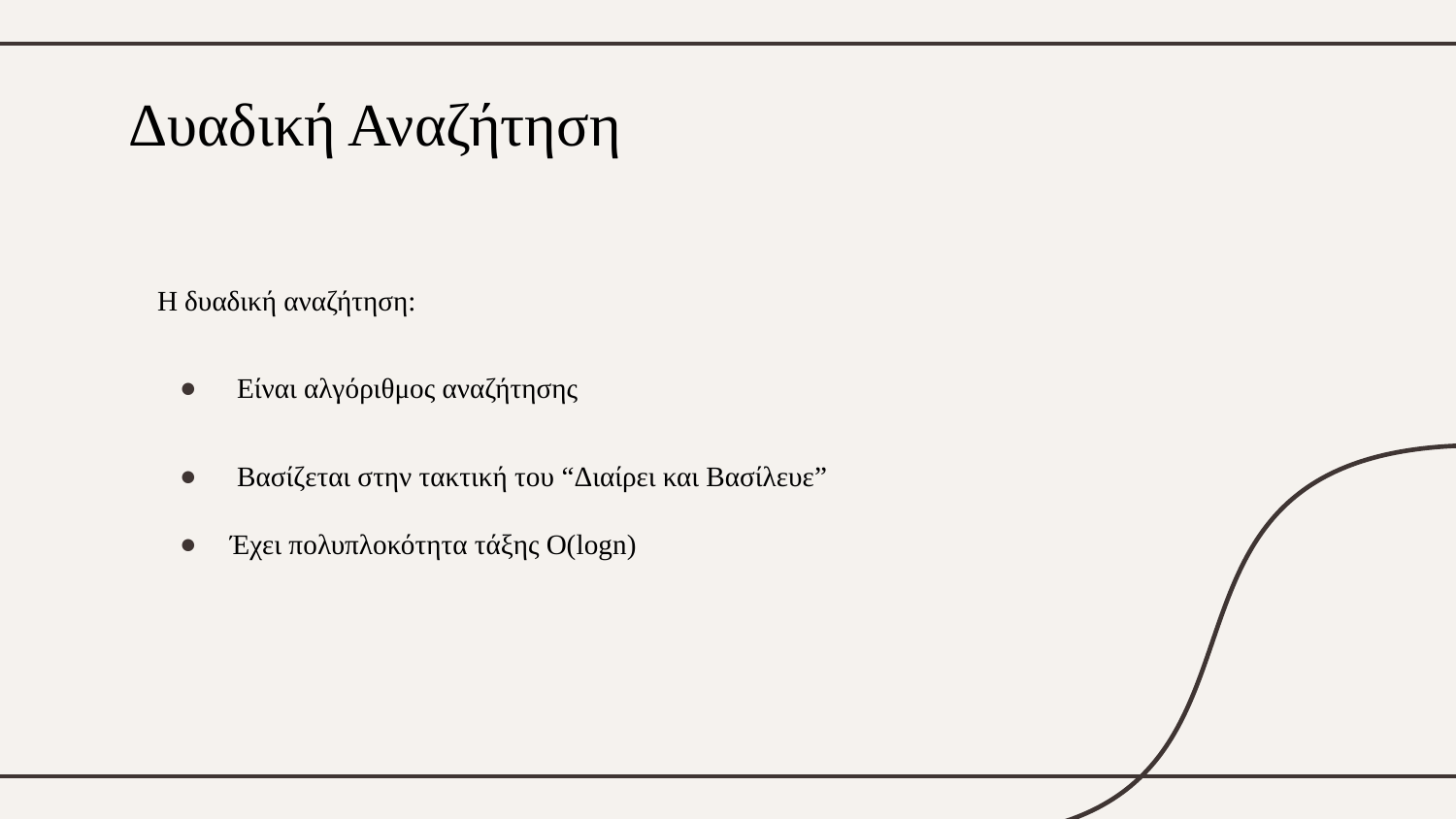

# Δυαδική Αναζήτηση
Η δυαδική αναζήτηση:

 Είναι αλγόριθμος αναζήτησης

 Βασίζεται στην τακτική του “Διαίρει και Βασίλευε”

Έχει πολυπλοκότητα τάξης O(logn)